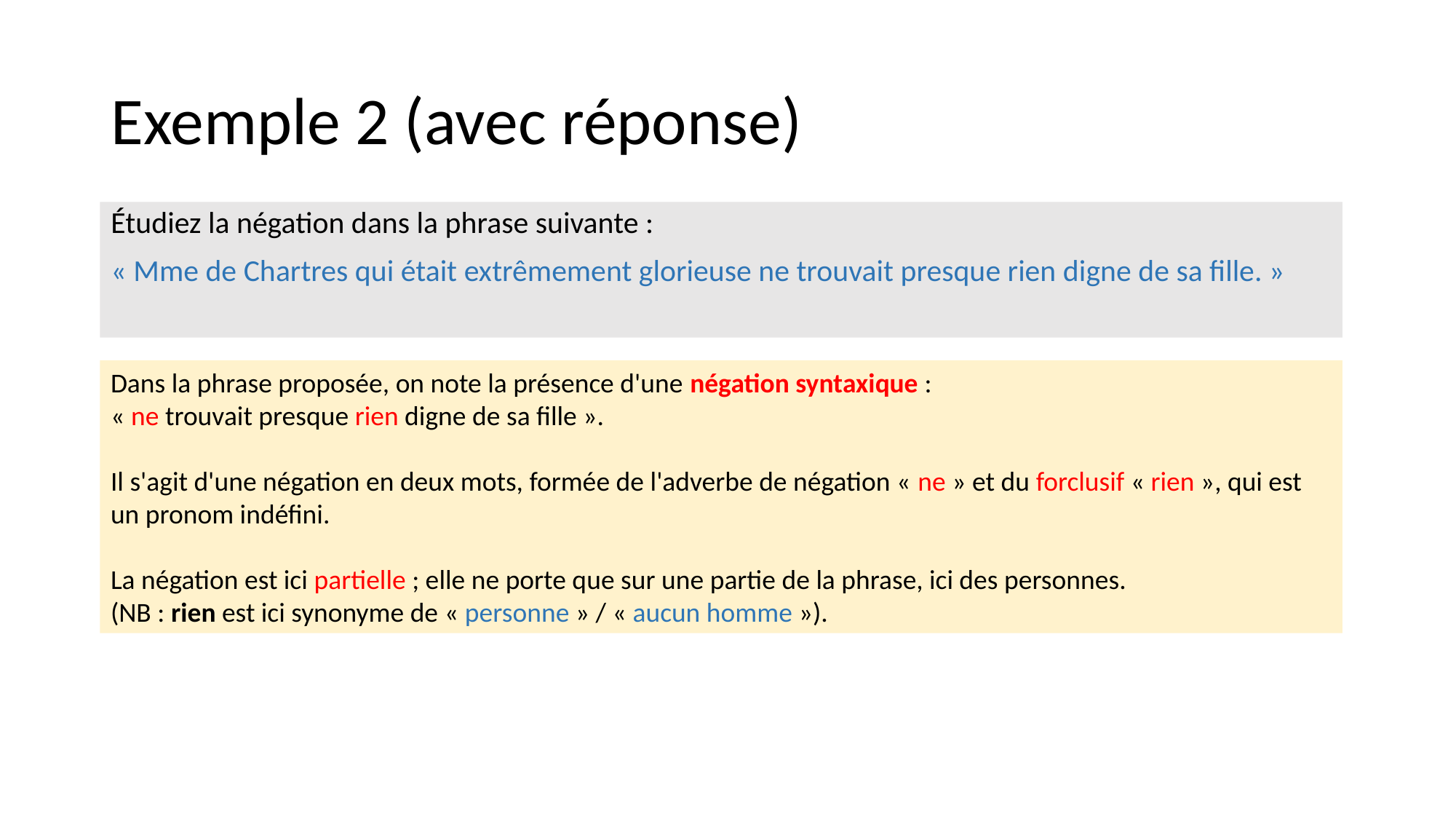

# Exemple 2 (avec réponse)
Étudiez la négation dans la phrase suivante :
« Mme de Chartres qui était extrêmement glorieuse ne trouvait presque rien digne de sa fille. »

Dans la phrase proposée, on note la présence d'une négation syntaxique :
« ne trouvait presque rien digne de sa fille ».

Il s'agit d'une négation en deux mots, formée de l'adverbe de négation « ne » et du forclusif « rien », qui est un pronom indéfini.

La négation est ici partielle ; elle ne porte que sur une partie de la phrase, ici des personnes.
(NB : rien est ici synonyme de « personne » / « aucun homme »).